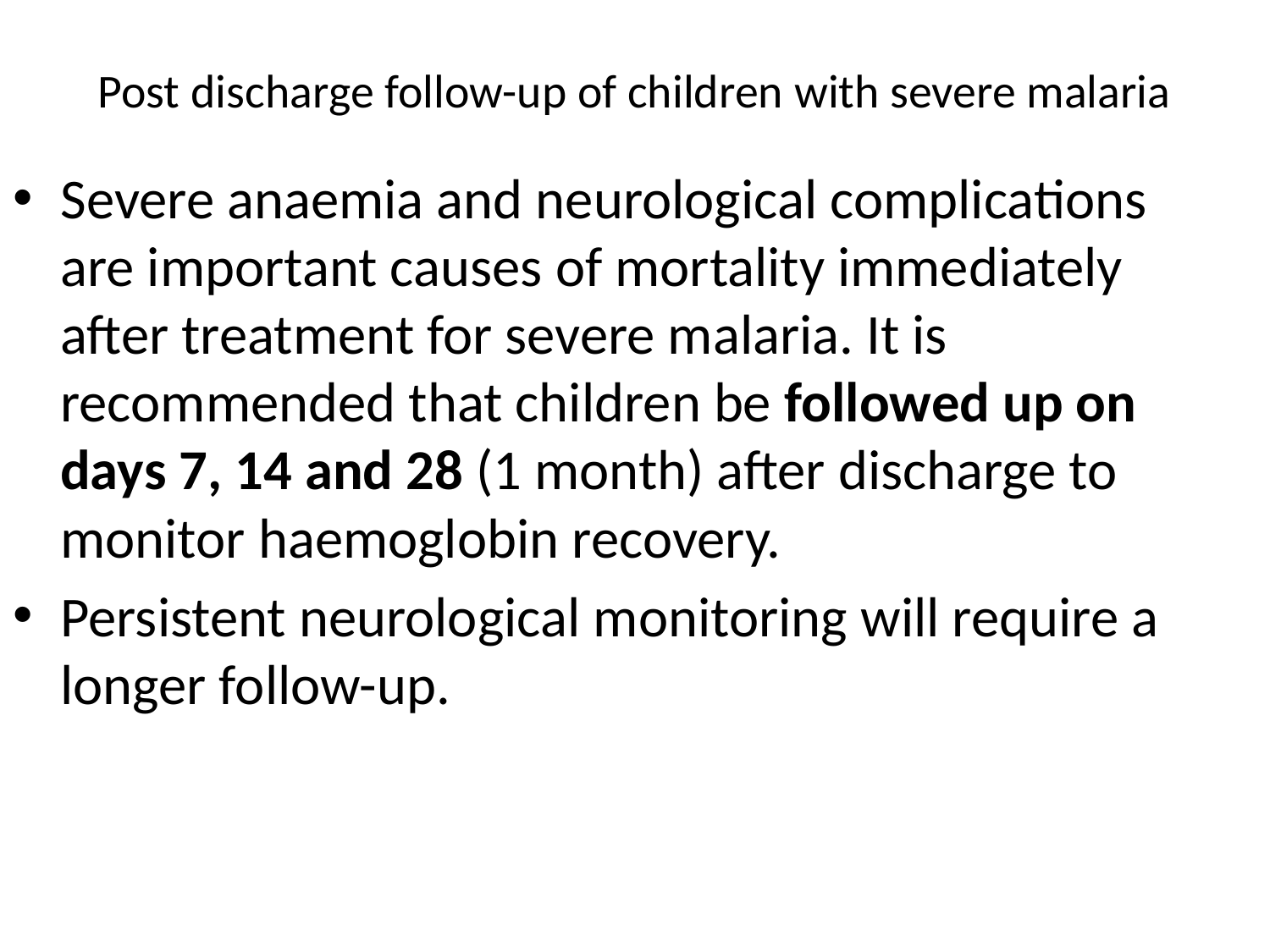

# Post discharge follow-up of children with severe malaria
Severe anaemia and neurological complications are important causes of mortality immediately after treatment for severe malaria. It is recommended that children be followed up on days 7, 14 and 28 (1 month) after discharge to monitor haemoglobin recovery.
Persistent neurological monitoring will require a longer follow-up.